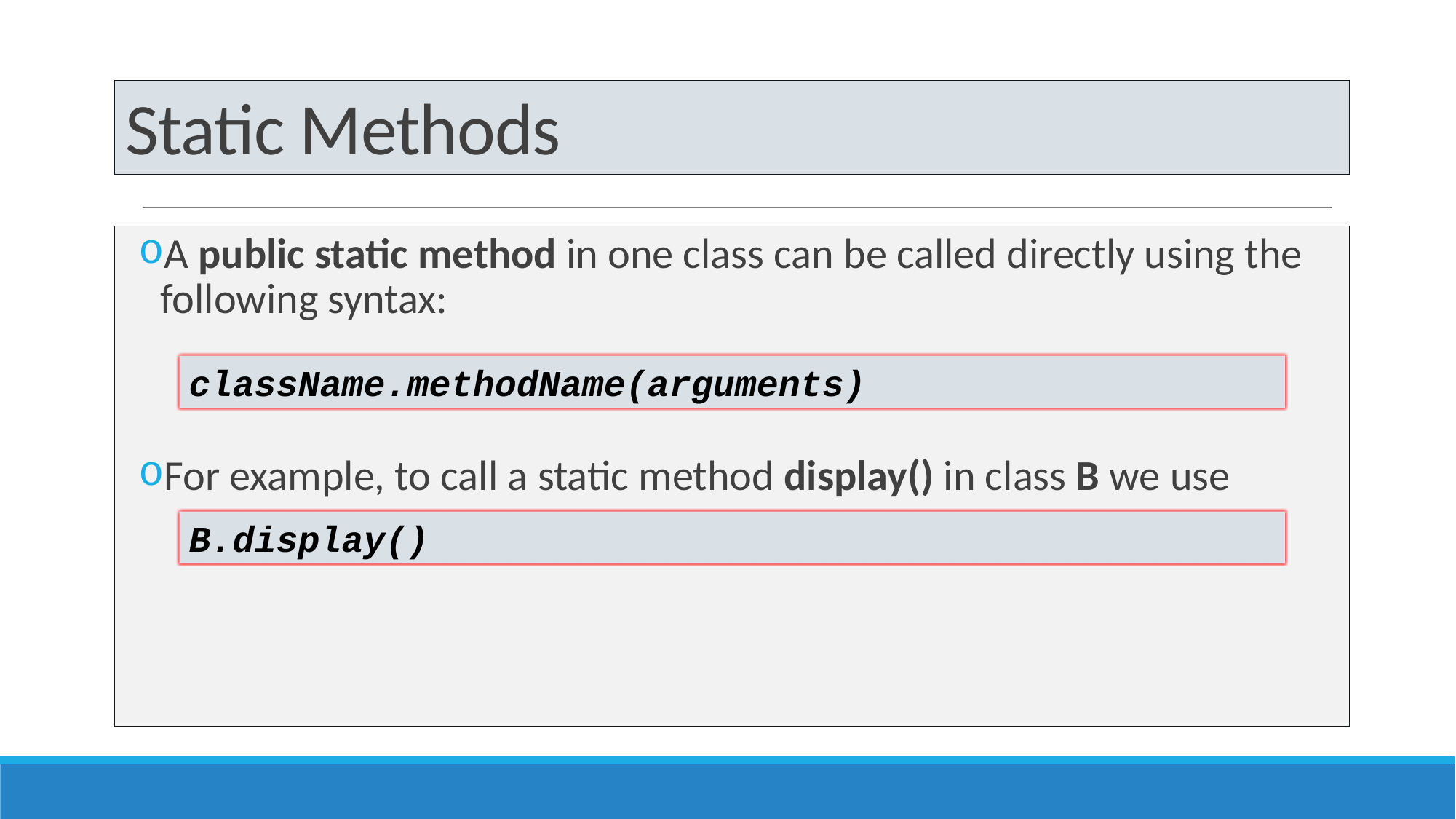

# Static Methods
A public static method in one class can be called directly using the following syntax:

For example, to call a static method display() in class B we use
className.methodName(arguments)
B.display()